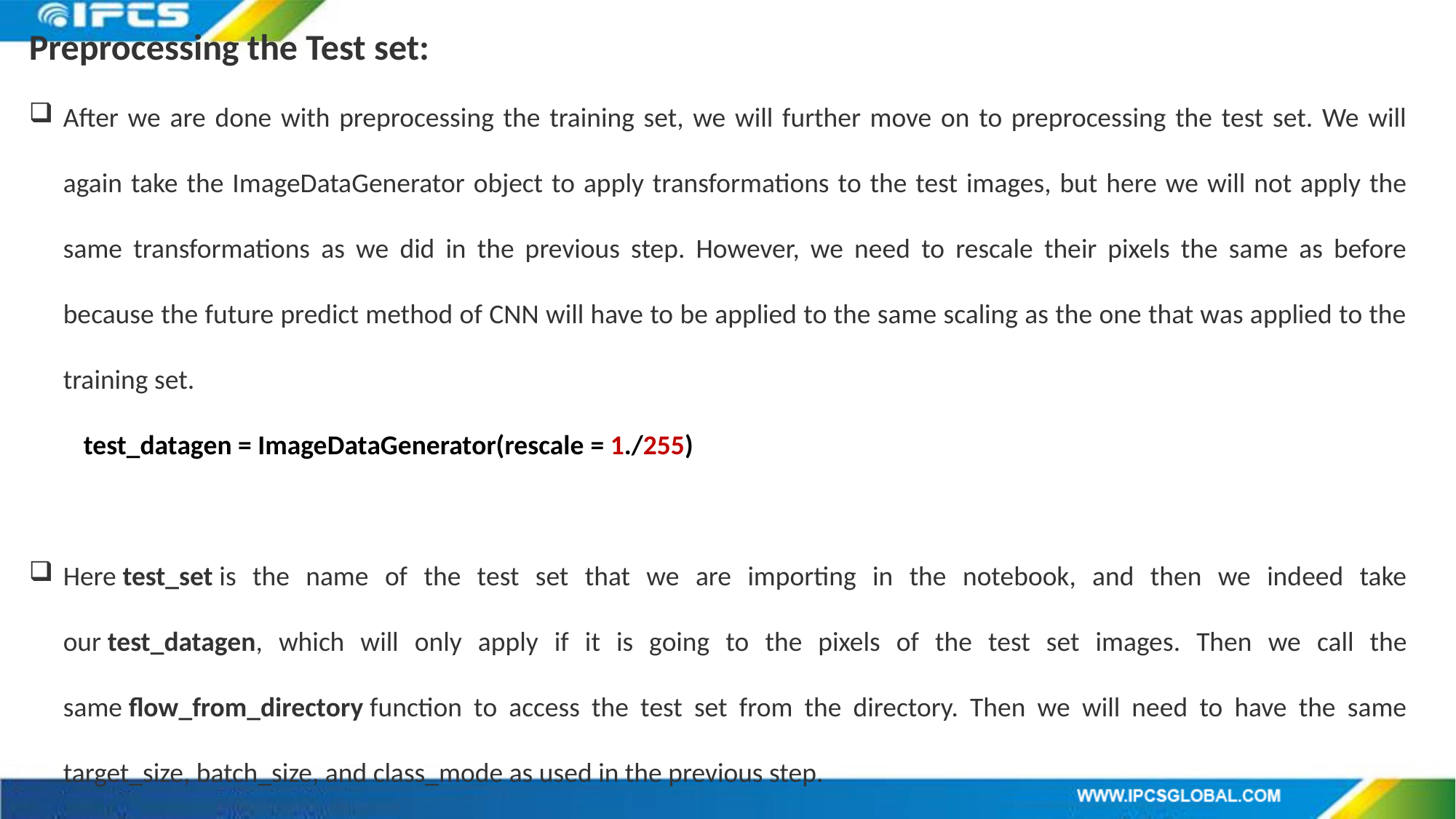

Preprocessing the Test set:
After we are done with preprocessing the training set, we will further move on to preprocessing the test set. We will again take the ImageDataGenerator object to apply transformations to the test images, but here we will not apply the same transformations as we did in the previous step. However, we need to rescale their pixels the same as before because the future predict method of CNN will have to be applied to the same scaling as the one that was applied to the training set.
test_datagen = ImageDataGenerator(rescale = 1./255)

Here test_set is the name of the test set that we are importing in the notebook, and then we indeed take our test_datagen, which will only apply if it is going to the pixels of the test set images. Then we call the same flow_from_directory function to access the test set from the directory. Then we will need to have the same target_size, batch_size, and class_mode as used in the previous step.